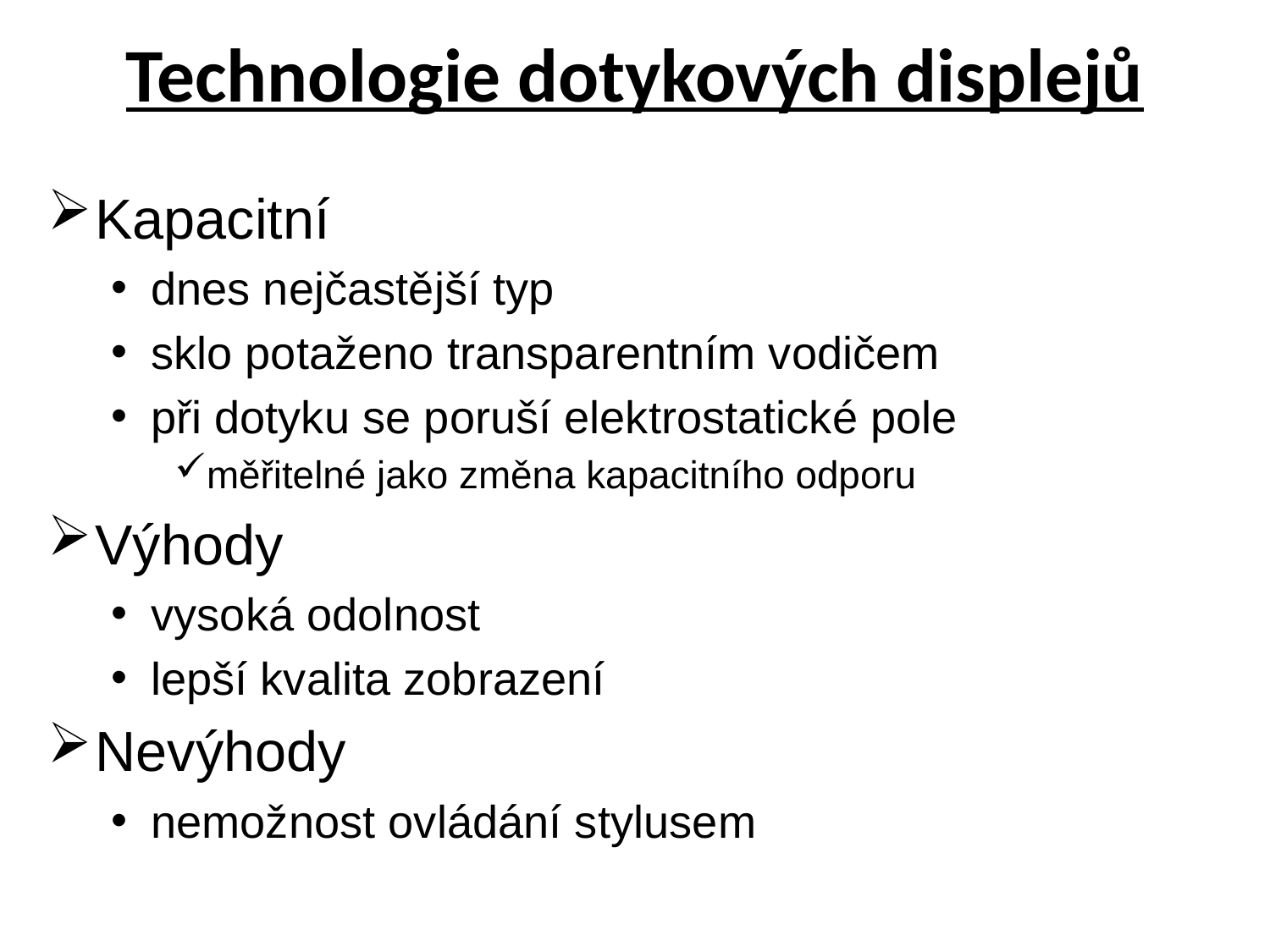

# Technologie dotykových displejů
Kapacitní
dnes nejčastější typ
sklo potaženo transparentním vodičem
při dotyku se poruší elektrostatické pole
měřitelné jako změna kapacitního odporu
Výhody
vysoká odolnost
lepší kvalita zobrazení
Nevýhody
nemožnost ovládání stylusem